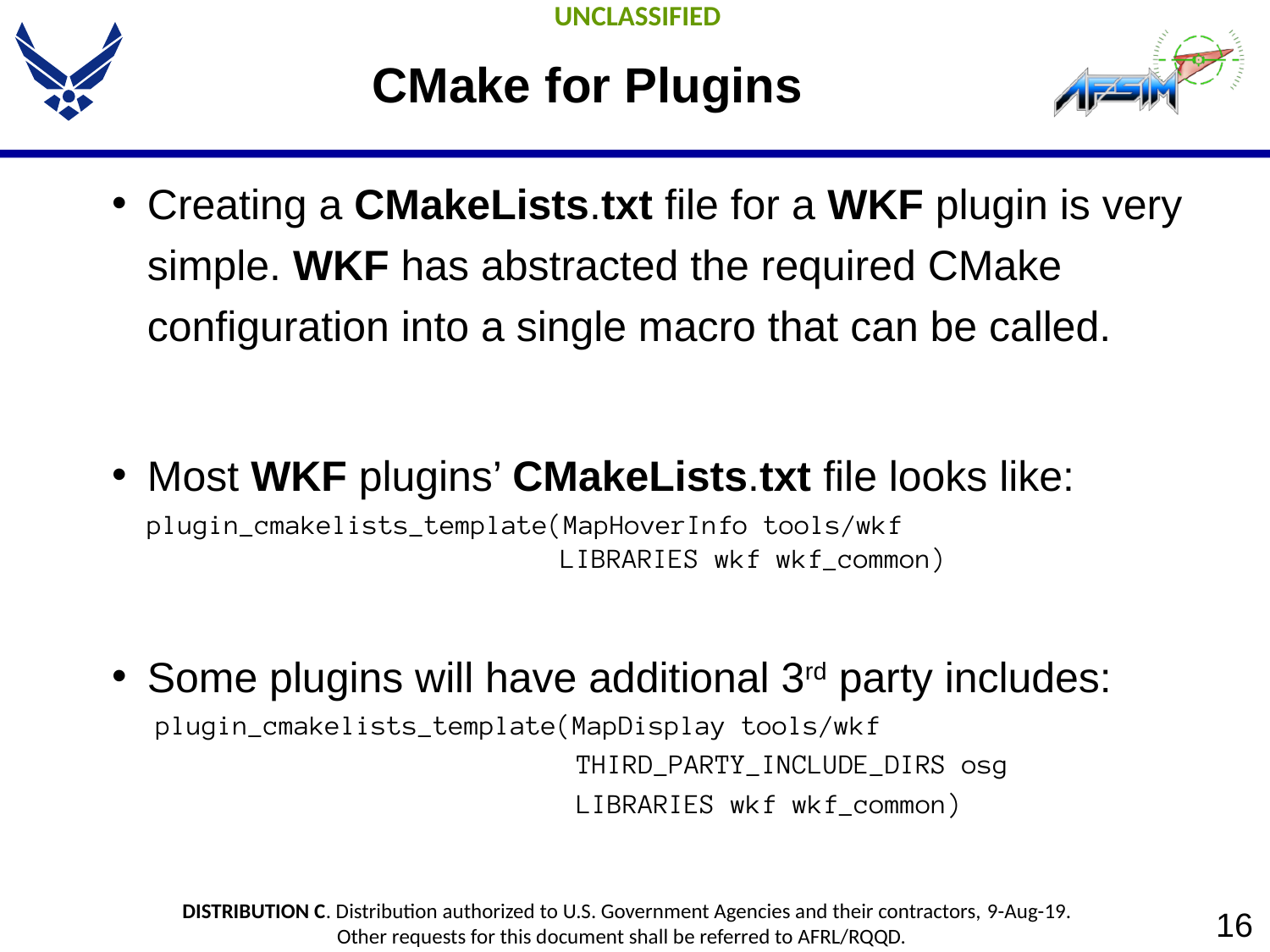

# CMake for Plugins
Creating a CMakeLists.txt file for a WKF plugin is very simple. WKF has abstracted the required CMake configuration into a single macro that can be called.

Most WKF plugins’ CMakeLists.txt file looks like:          plugin_cmakelists_template(MapHoverInfo tools/wkf
                           LIBRARIES wkf wkf_common)

Some plugins will have additional 3rd party includes:
  plugin_cmakelists_template(MapDisplay tools/wkf
                             THIRD_PARTY_INCLUDE_DIRS osg
                             LIBRARIES wkf wkf_common)